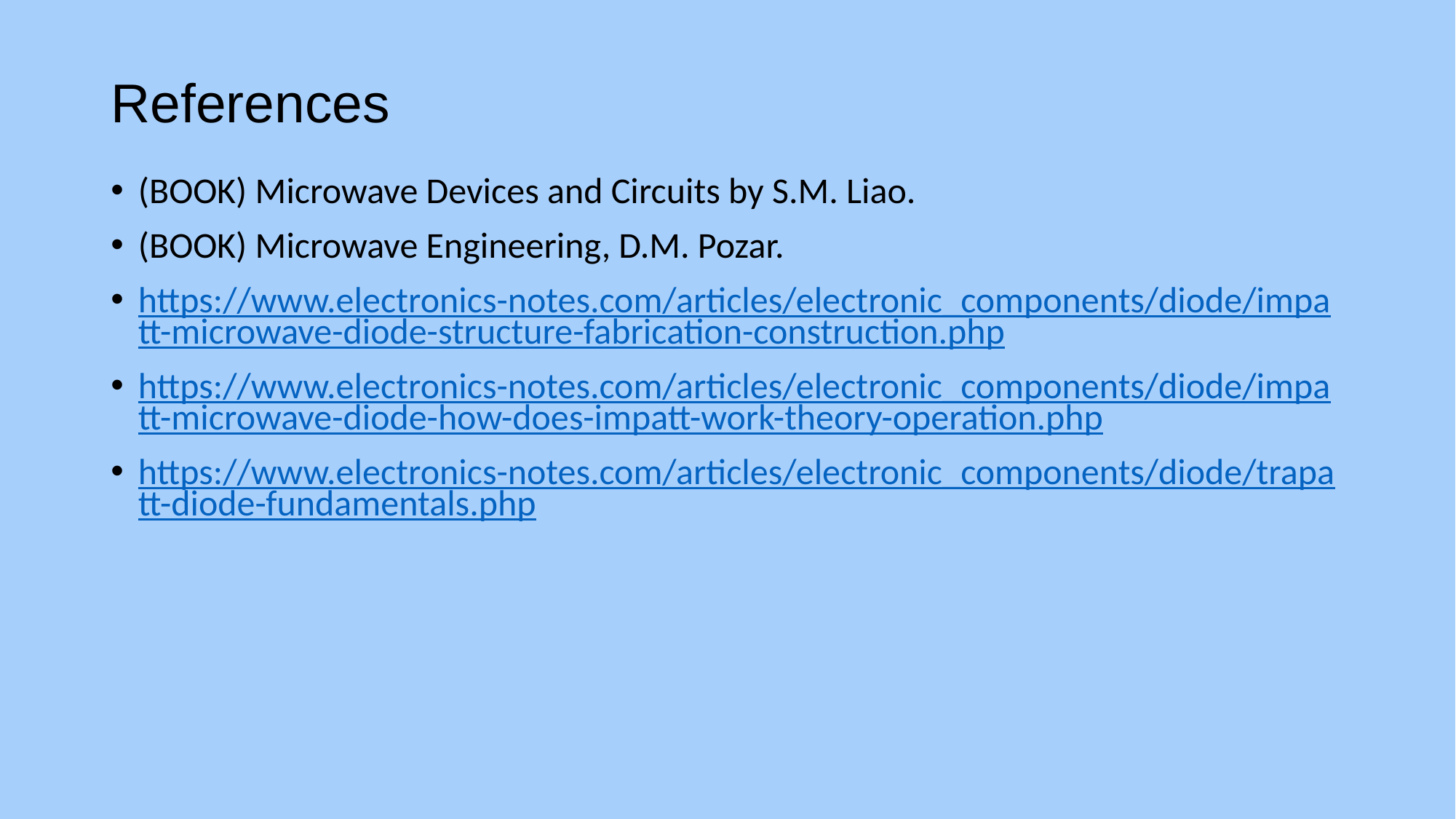

# References
(BOOK) Microwave Devices and Circuits by S.M. Liao.
(BOOK) Microwave Engineering, D.M. Pozar.
https://www.electronics-notes.com/articles/electronic_components/diode/impatt-microwave-diode-structure-fabrication-construction.php
https://www.electronics-notes.com/articles/electronic_components/diode/impatt-microwave-diode-how-does-impatt-work-theory-operation.php
https://www.electronics-notes.com/articles/electronic_components/diode/trapatt-diode-fundamentals.php